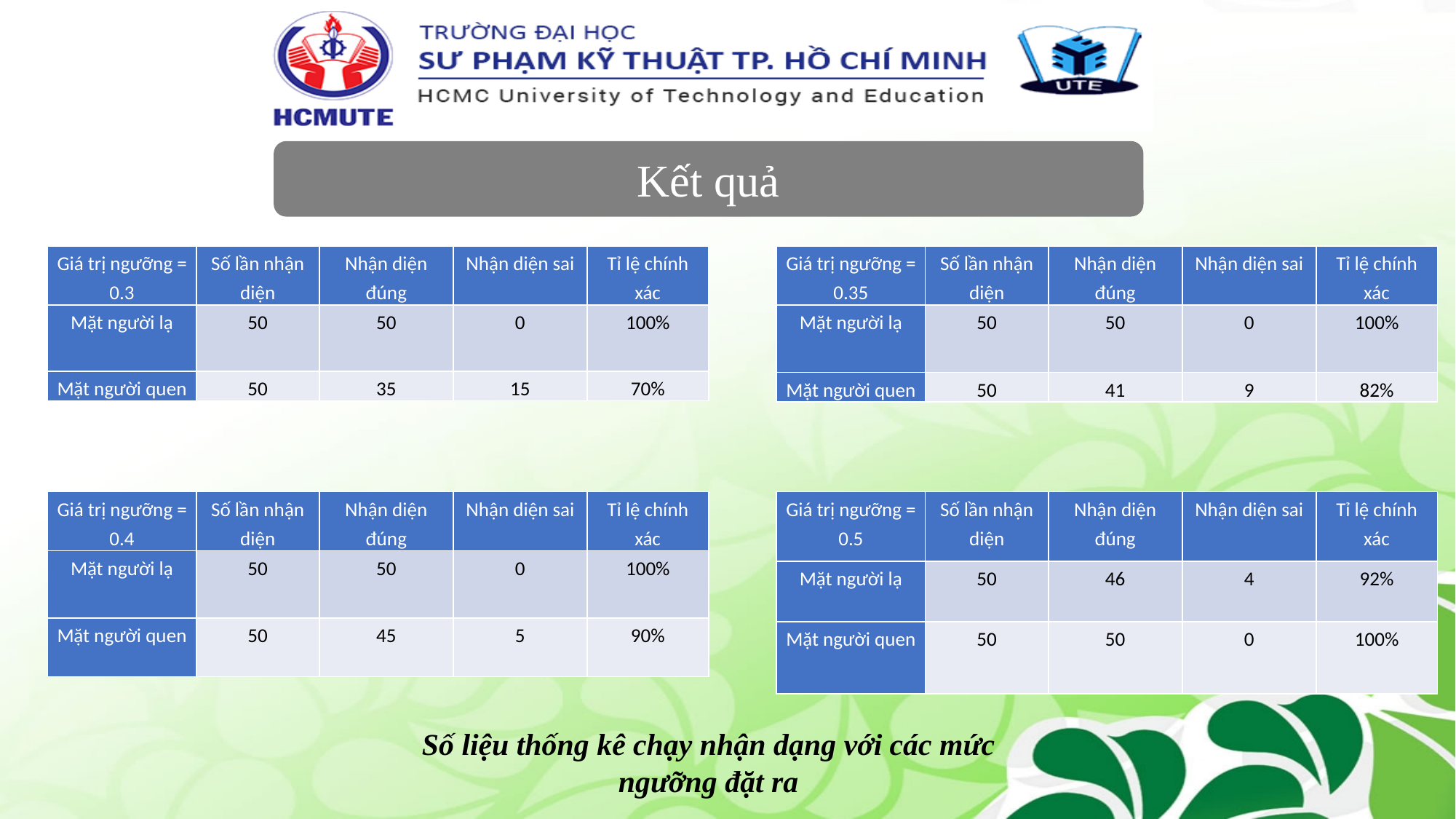

Kết quả
| Giá trị ngưỡng = 0.3 | Số lần nhận diện | Nhận diện đúng | Nhận diện sai | Tỉ lệ chính xác |
| --- | --- | --- | --- | --- |
| Mặt người lạ | 50 | 50 | 0 | 100% |
| Mặt người quen | 50 | 35 | 15 | 70% |
| Giá trị ngưỡng = 0.35 | Số lần nhận diện | Nhận diện đúng | Nhận diện sai | Tỉ lệ chính xác |
| --- | --- | --- | --- | --- |
| Mặt người lạ | 50 | 50 | 0 | 100% |
| Mặt người quen | 50 | 41 | 9 | 82% |
| Giá trị ngưỡng = 0.4 | Số lần nhận diện | Nhận diện đúng | Nhận diện sai | Tỉ lệ chính xác |
| --- | --- | --- | --- | --- |
| Mặt người lạ | 50 | 50 | 0 | 100% |
| Mặt người quen | 50 | 45 | 5 | 90% |
| Giá trị ngưỡng = 0.5 | Số lần nhận diện | Nhận diện đúng | Nhận diện sai | Tỉ lệ chính xác |
| --- | --- | --- | --- | --- |
| Mặt người lạ | 50 | 46 | 4 | 92% |
| Mặt người quen | 50 | 50 | 0 | 100% |
Số liệu thống kê chạy nhận dạng với các mức ngưỡng đặt ra